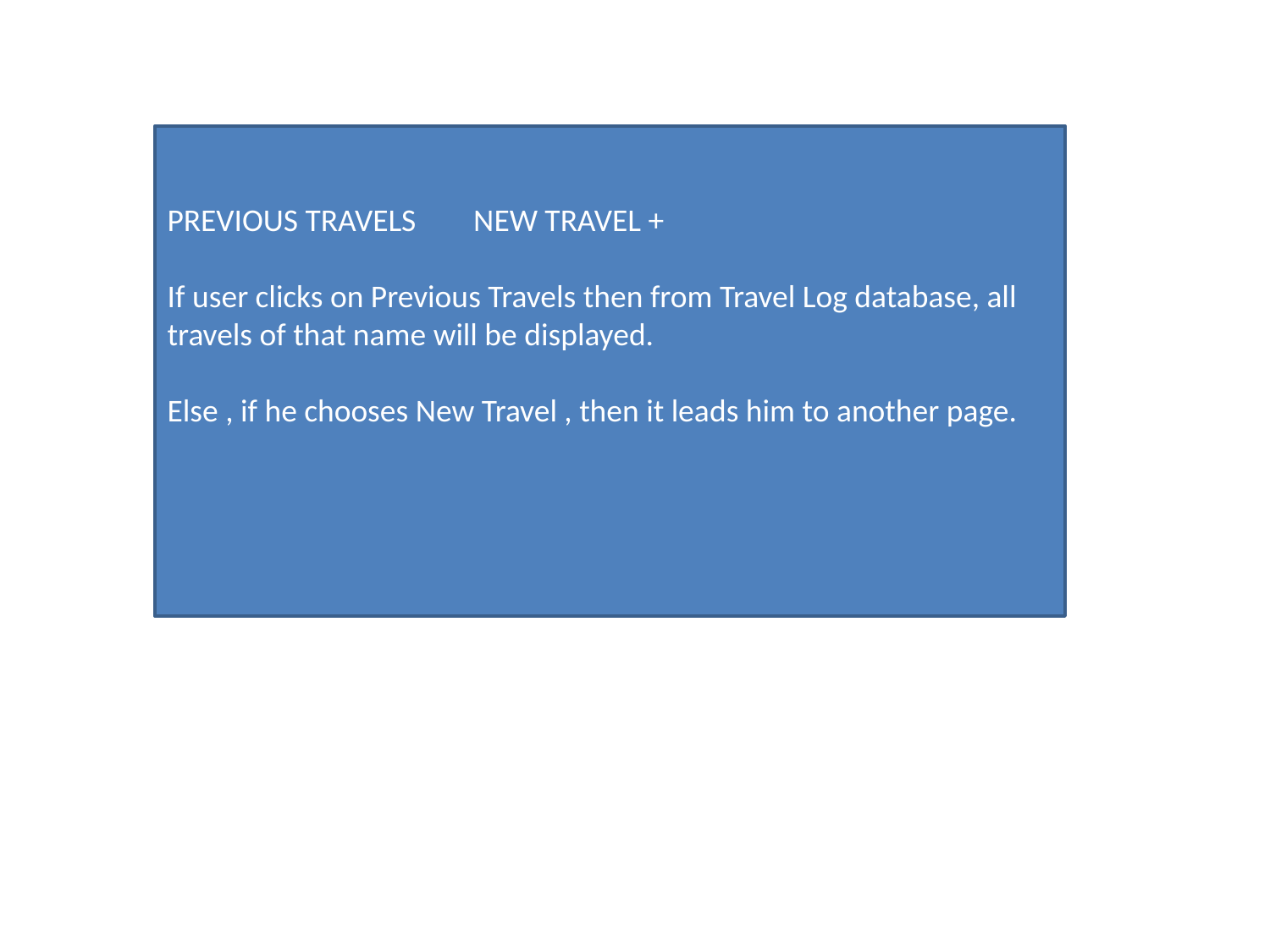

PREVIOUS TRAVELS        NEW TRAVEL +

If user clicks on Previous Travels then from Travel Log database, all travels of that name will be displayed.

Else , if he chooses New Travel , then it leads him to another page.